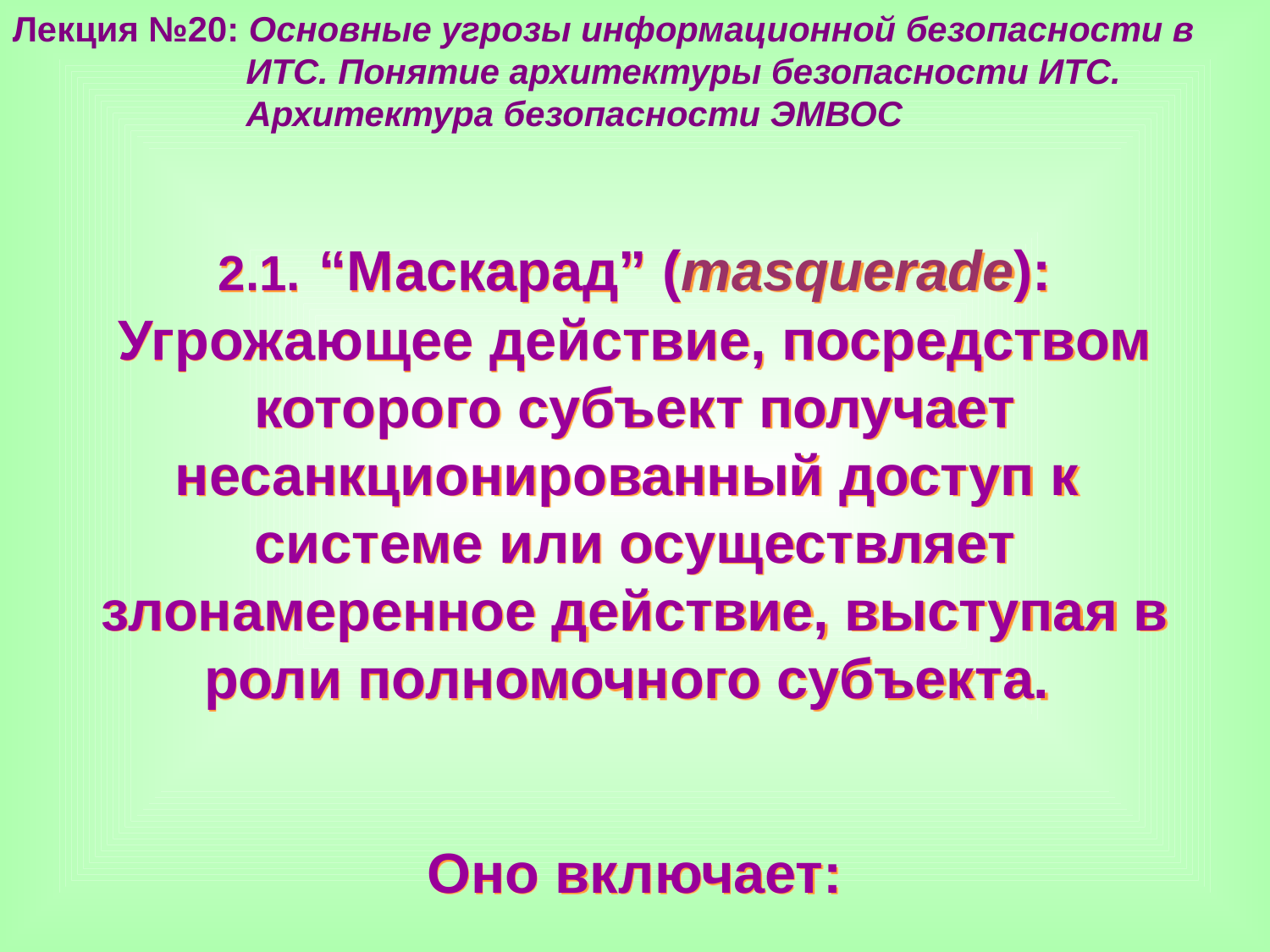

Лекция №20: Основные угрозы информационной безопасности в
                        ИТС. Понятие архитектуры безопасности ИТС.
                        Архитектура безопасности ЭМВОС
2.1. “Маскарад” (masquerade): Угрожающее действие, посредством которого субъект получает несанкционированный доступ к
системе или осуществляет злонамеренное действие, выступая в
роли полномочного субъекта.

Оно включает: